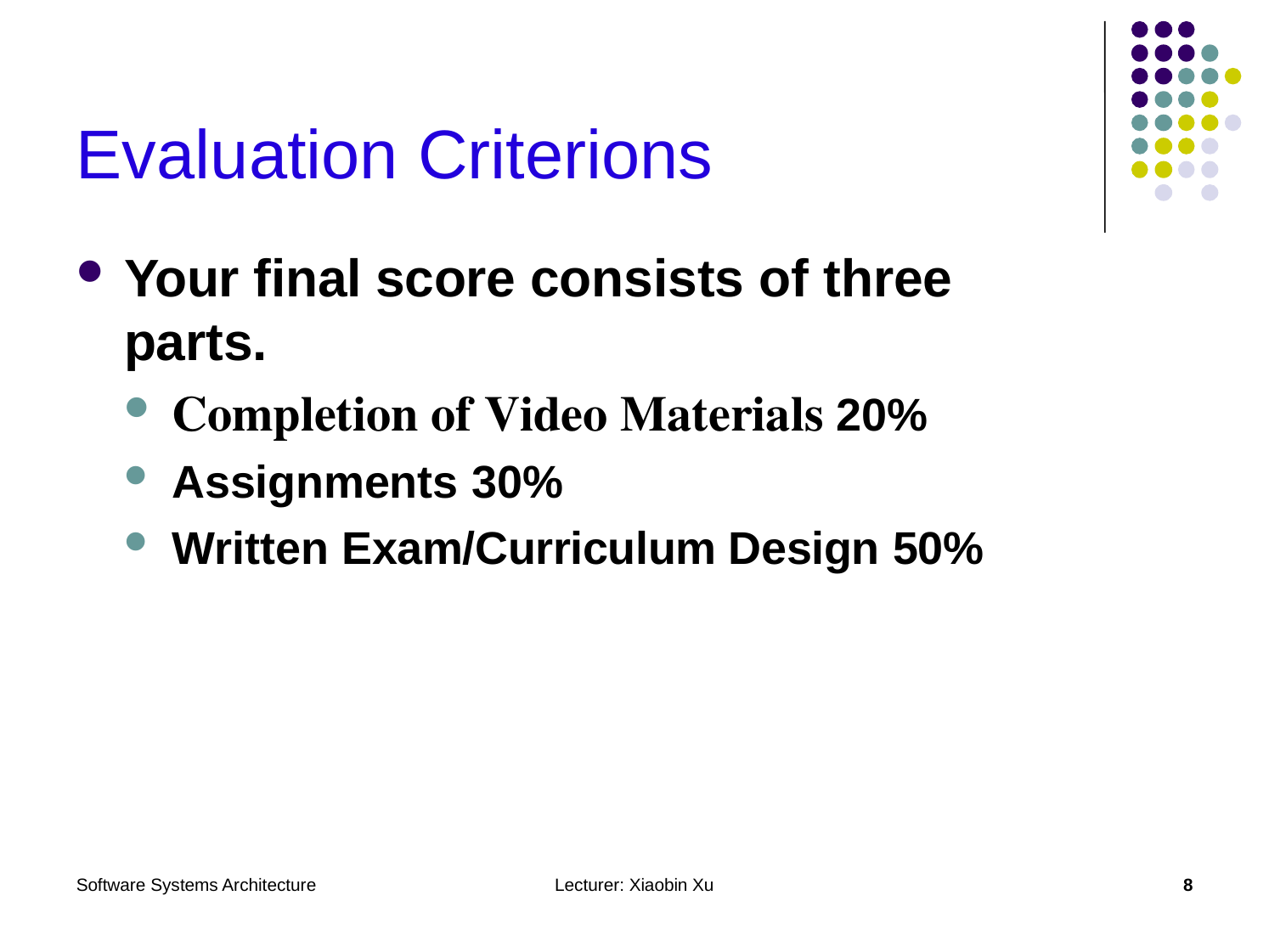

# Evaluation Criterions
Your final score consists of three parts.
Completion of Video Materials 20%
Assignments 30%
Written Exam/Curriculum Design 50%
Software Systems Architecture
Lecturer: Xiaobin Xu
8